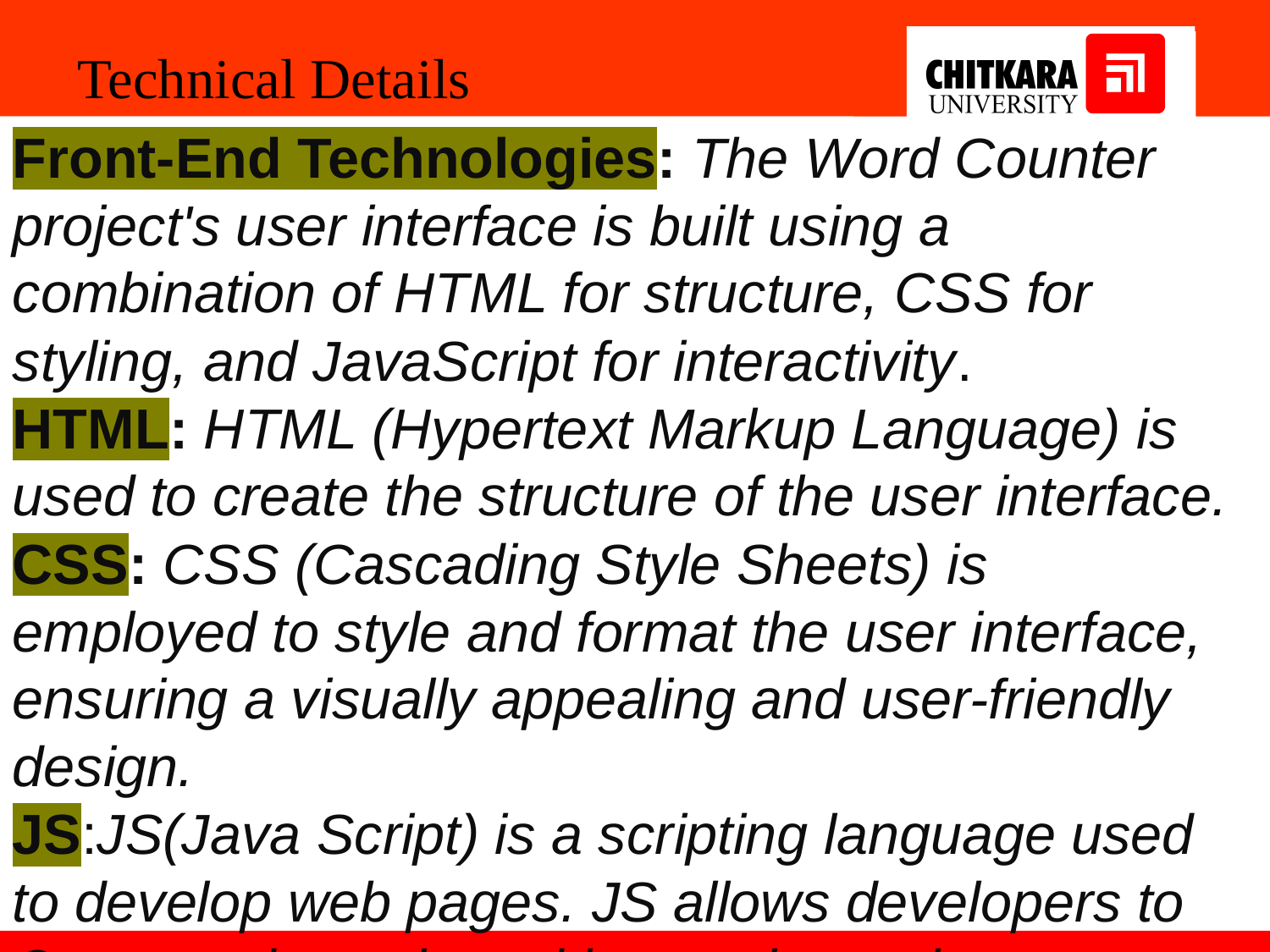

Technical Details
Front-End Technologies: The Word Counter project's user interface is built using a combination of HTML for structure, CSS for styling, and JavaScript for interactivity.
HTML: HTML (Hypertext Markup Language) is used to create the structure of the user interface.
CSS: CSS (Cascading Style Sheets) is employed to style and format the user interface, ensuring a visually appealing and user-friendly design.
JS:JS(Java Script) is a scripting language used to develop web pages. JS allows developers to
Create a dynamic and interacting web page.